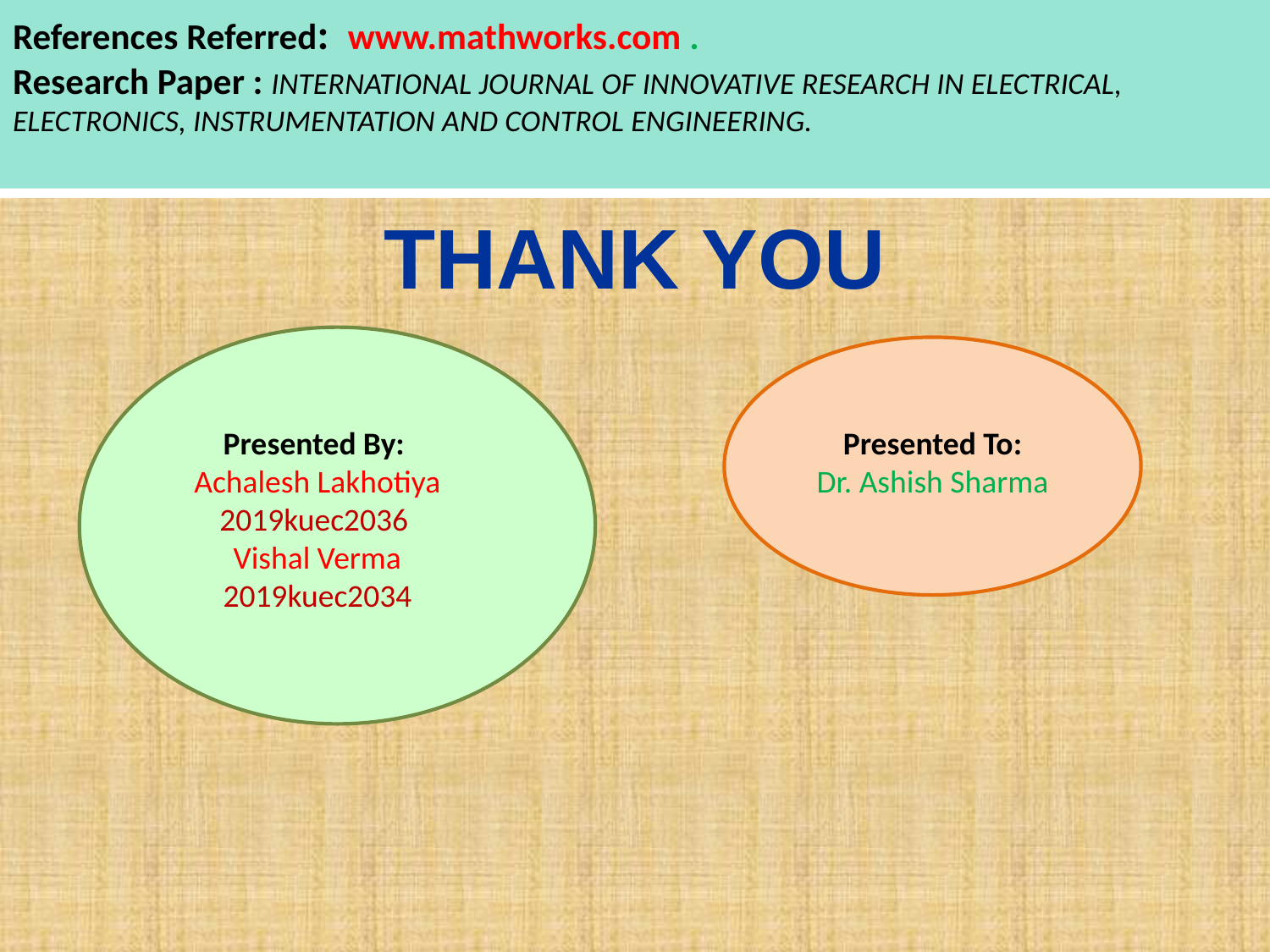

# References Referred:  www.mathworks.com . Research Paper : INTERNATIONAL JOURNAL OF INNOVATIVE RESEARCH IN ELECTRICAL, ELECTRONICS, INSTRUMENTATION AND CONTROL ENGINEERING.
THANK YOU

Presented By:
Achalesh Lakhotiya 2019kuec2036
Vishal Verma
2019kuec2034
Presented To:
Dr. Ashish Sharma